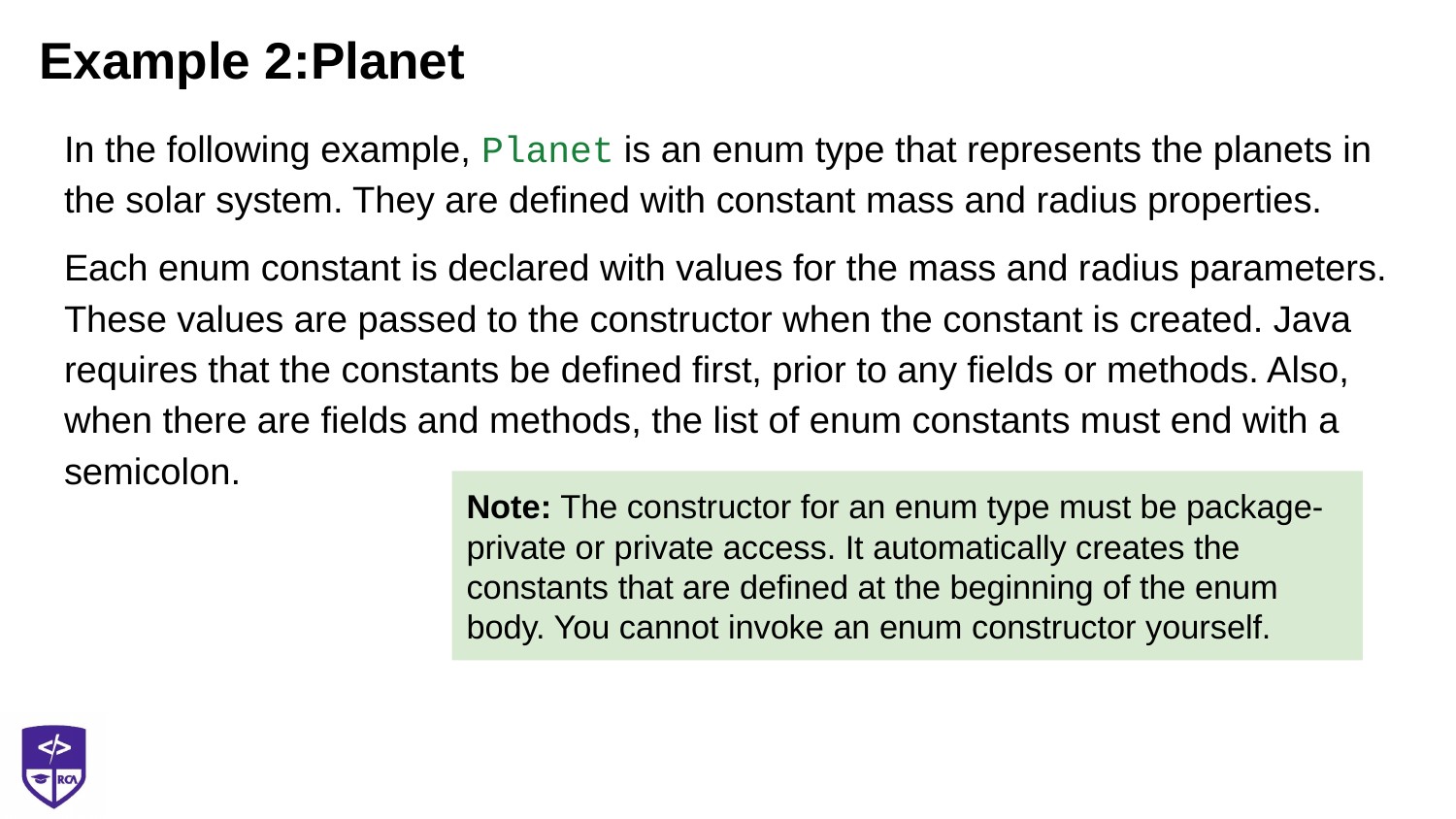

# Example 2:Planet
In the following example, Planet is an enum type that represents the planets in the solar system. They are defined with constant mass and radius properties.
Each enum constant is declared with values for the mass and radius parameters. These values are passed to the constructor when the constant is created. Java requires that the constants be defined first, prior to any fields or methods. Also, when there are fields and methods, the list of enum constants must end with a semicolon.
Note: The constructor for an enum type must be package-private or private access. It automatically creates the constants that are defined at the beginning of the enum body. You cannot invoke an enum constructor yourself.